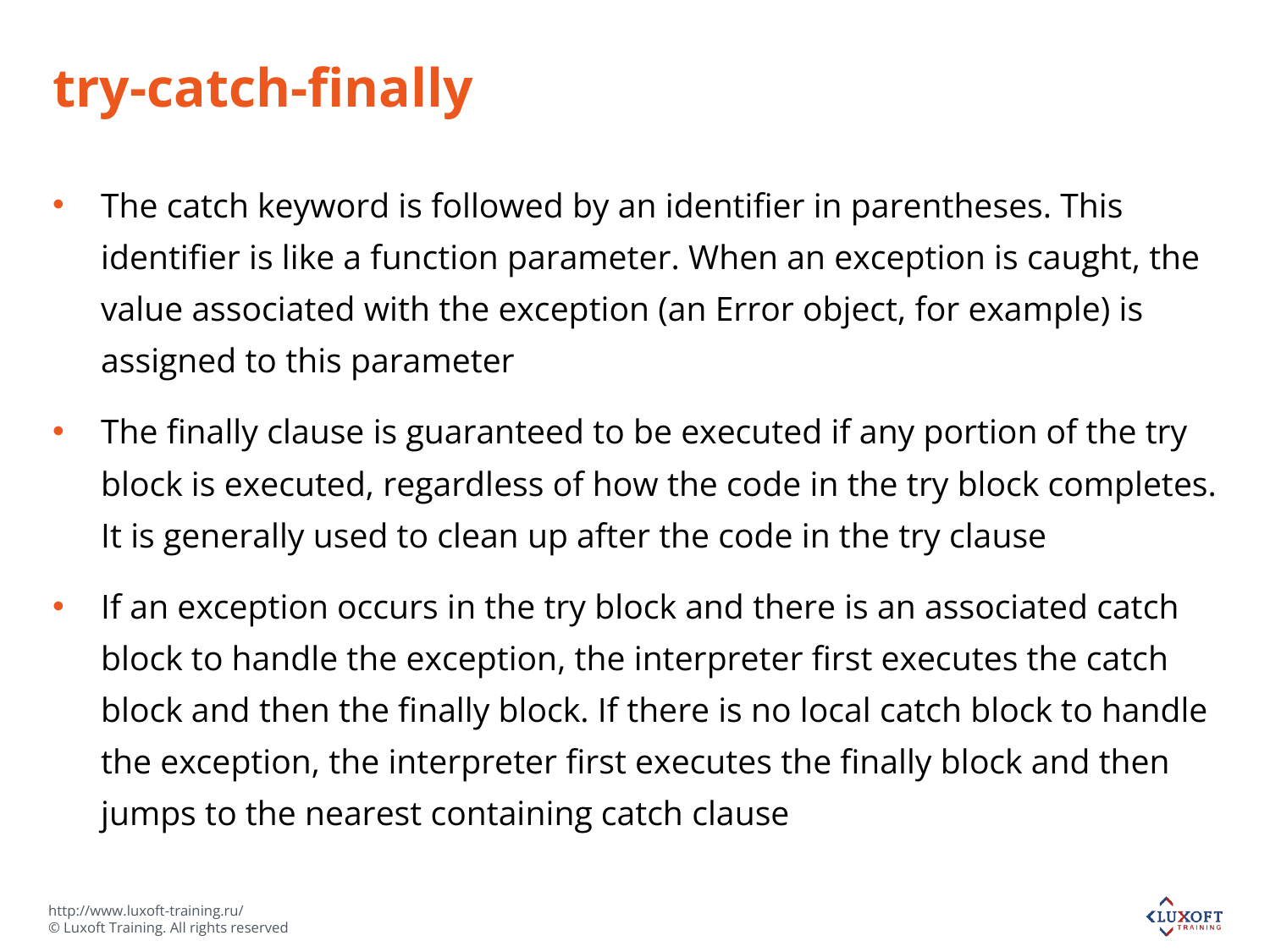

# try-catch-finally
The catch keyword is followed by an identifier in parentheses. This identifier is like a function parameter. When an exception is caught, the value associated with the exception (an Error object, for example) is assigned to this parameter
The finally clause is guaranteed to be executed if any portion of the try block is executed, regardless of how the code in the try block completes. It is generally used to clean up after the code in the try clause
If an exception occurs in the try block and there is an associated catch block to handle the exception, the interpreter first executes the catch block and then the finally block. If there is no local catch block to handle the exception, the interpreter first executes the finally block and then jumps to the nearest containing catch clause